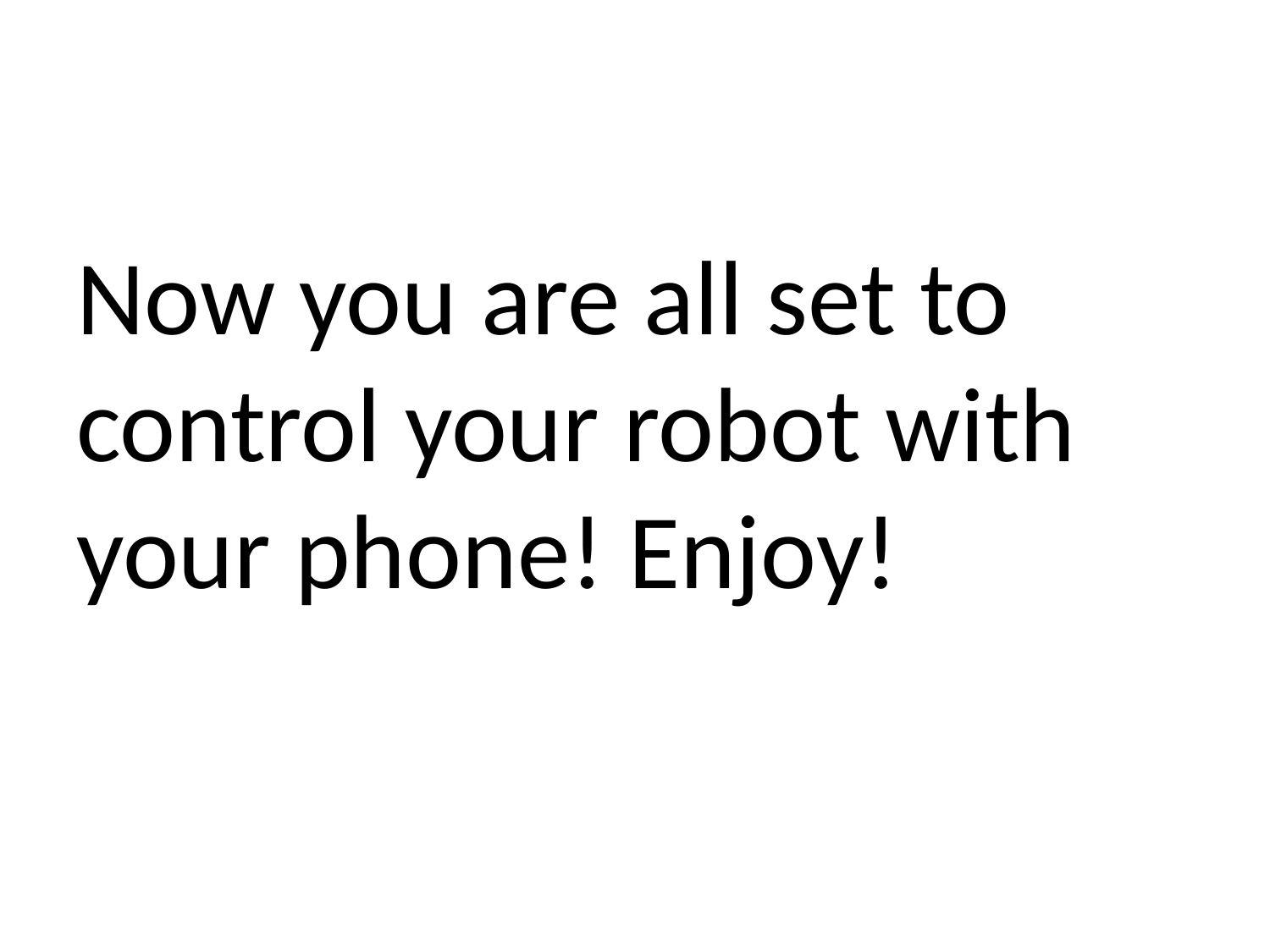

#
Now you are all set to control your robot with your phone! Enjoy!